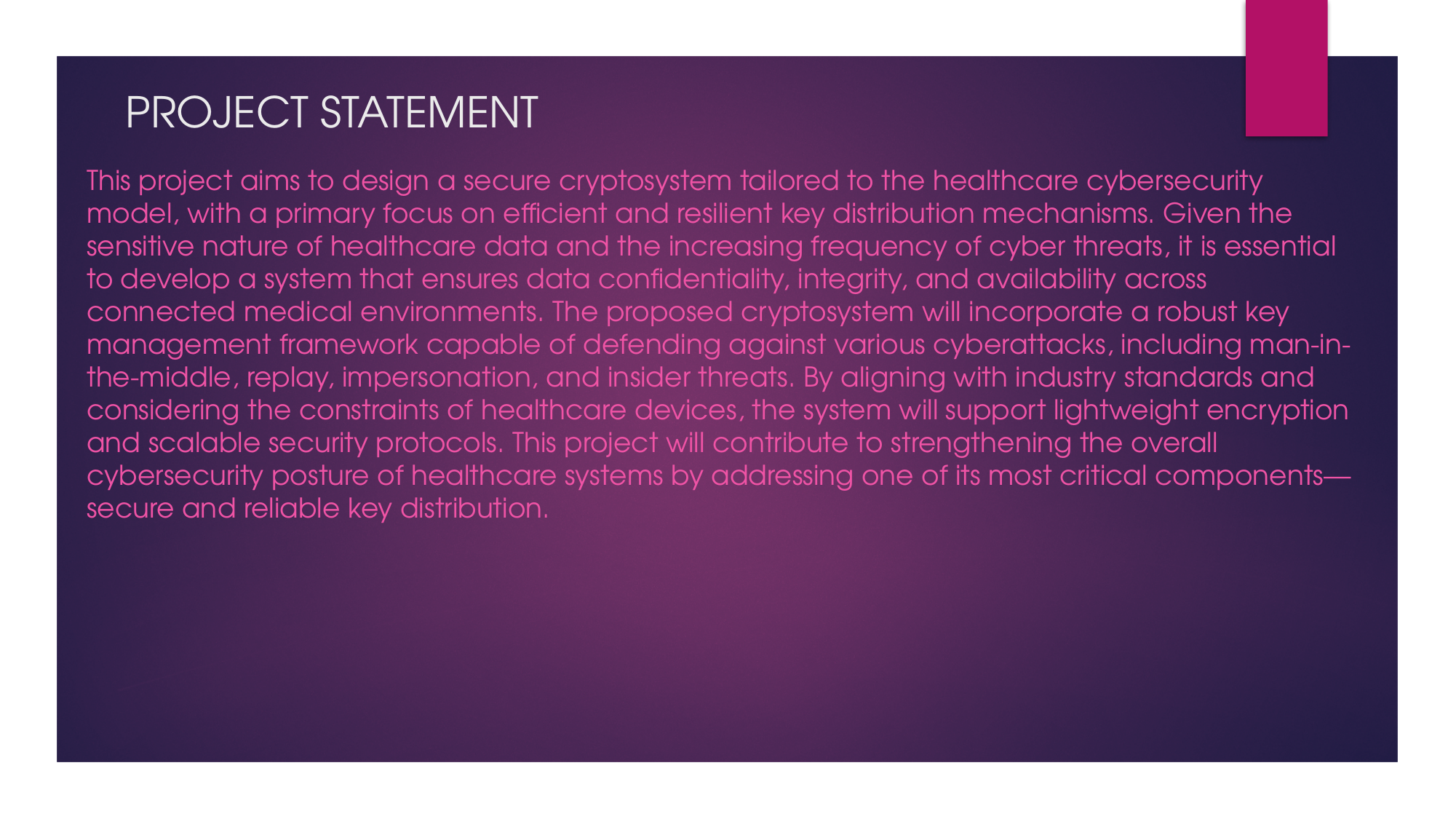

# PROJECT STATEMENT
This project aims to design a secure cryptosystem tailored to the healthcare cybersecurity model, with a primary focus on efficient and resilient key distribution mechanisms. Given the sensitive nature of healthcare data and the increasing frequency of cyber threats, it is essential to develop a system that ensures data confidentiality, integrity, and availability across connected medical environments. The proposed cryptosystem will incorporate a robust key management framework capable of defending against various cyberattacks, including man-in-the-middle, replay, impersonation, and insider threats. By aligning with industry standards and considering the constraints of healthcare devices, the system will support lightweight encryption and scalable security protocols. This project will contribute to strengthening the overall cybersecurity posture of healthcare systems by addressing one of its most critical components—secure and reliable key distribution.